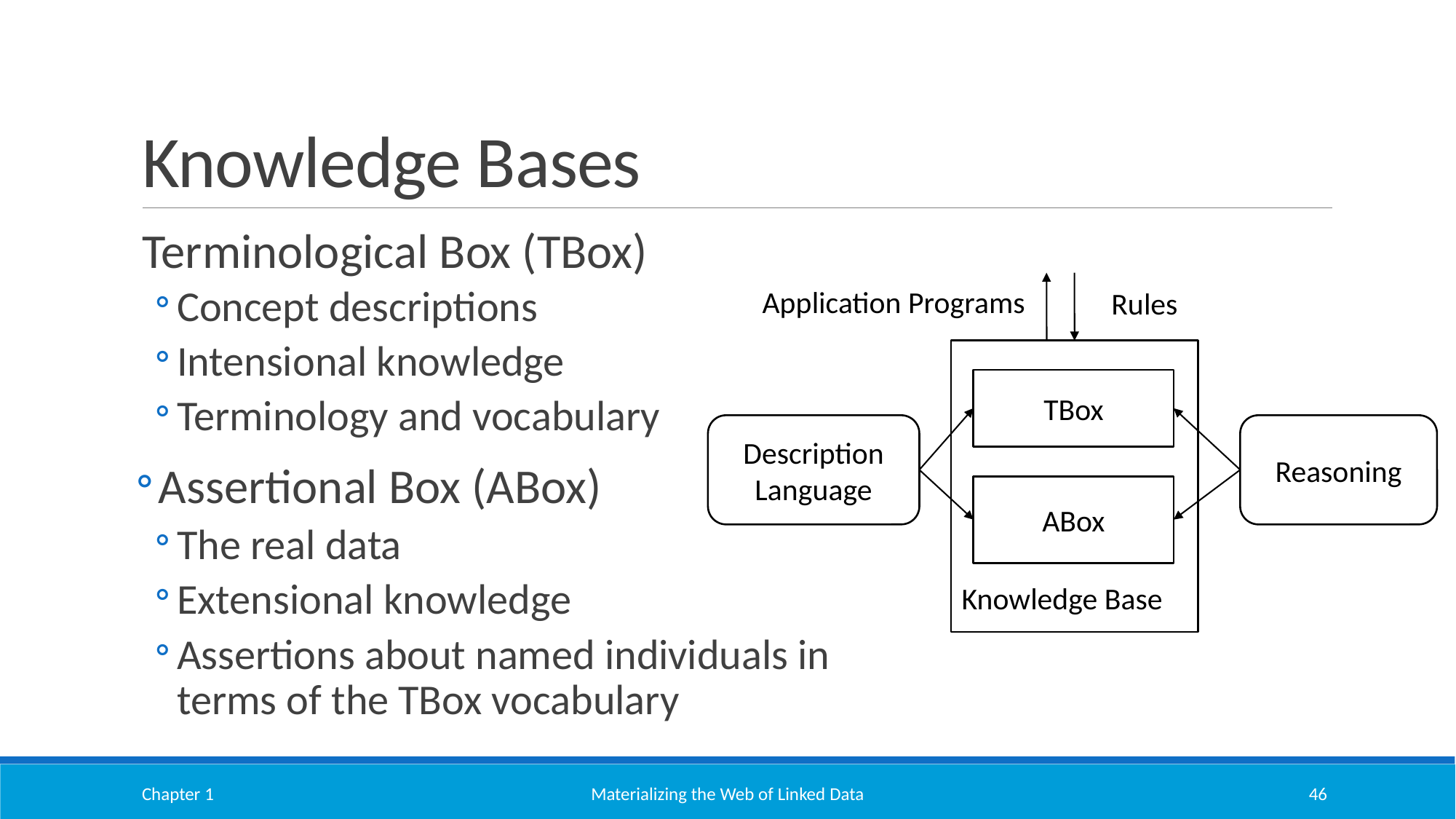

# Knowledge Bases
Terminological Box (TBox)
Concept descriptions
Intensional knowledge
Terminology and vocabulary
Assertional Box (ABox)
The real data
Extensional knowledge
Assertions about named individuals in terms of the TBox vocabulary

Application Programs
Rules

TBox
Description
Language
Reasoning
ABox
Knowledge Base
Chapter 1
Materializing the Web of Linked Data
46